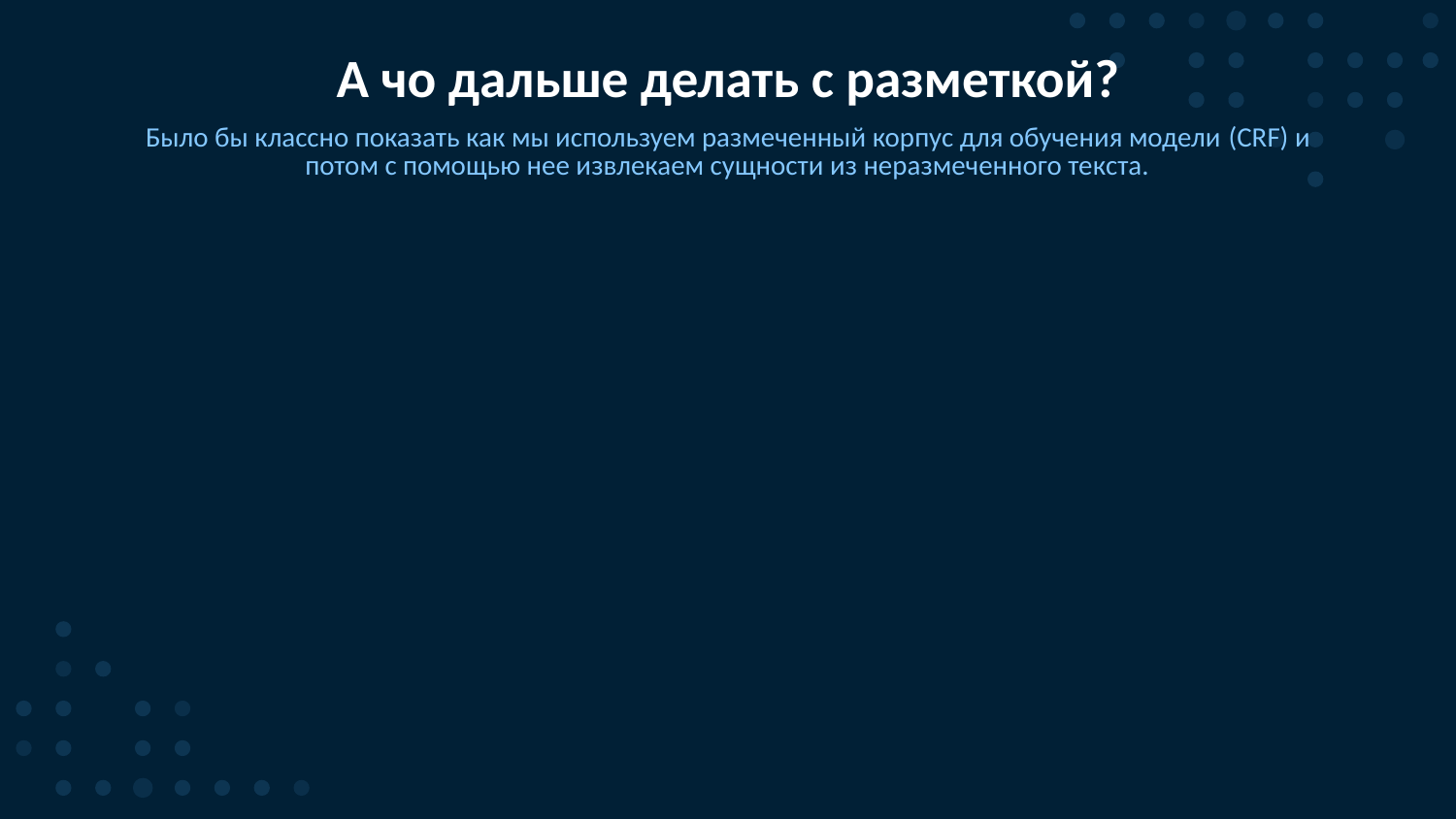

# А чо дальше делать с разметкой?
Было бы классно показать как мы используем размеченный корпус для обучения модели (CRF) и потом с помощью нее извлекаем сущности из неразмеченного текста.